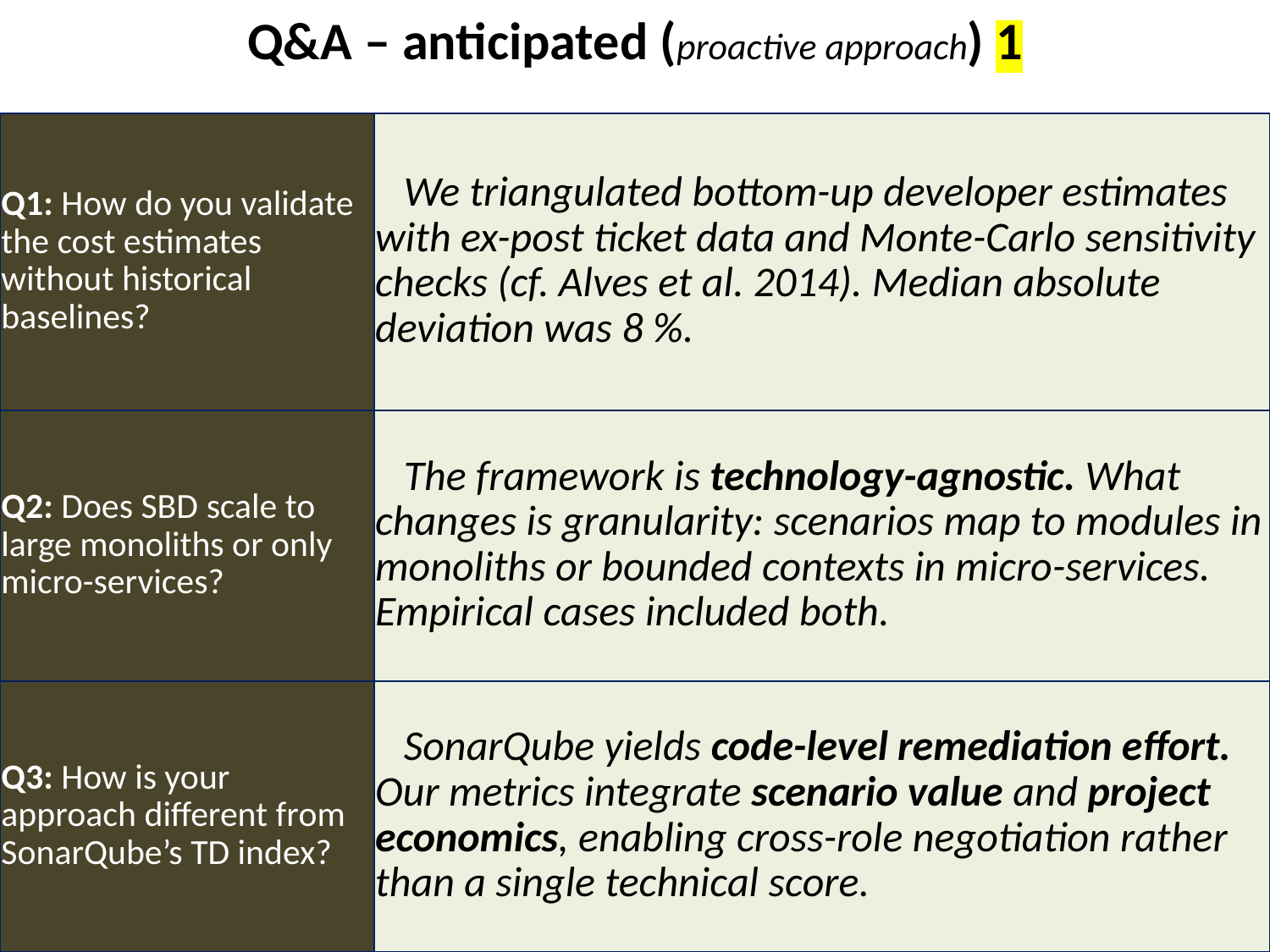

# Q&A – anticipated (proactive approach) 1
| Q1: How do you validate the cost estimates without historical baselines? | We triangulated bottom-up developer estimates with ex-post ticket data and Monte-Carlo sensitivity checks (cf. Alves et al. 2014). Median absolute deviation was 8 %. |
| --- | --- |
| Q2: Does SBD scale to large monoliths or only micro-services? | The framework is technology-agnostic. What changes is granularity: scenarios map to modules in monoliths or bounded contexts in micro-services. Empirical cases included both. |
| Q3: How is your approach different from SonarQube’s TD index? | SonarQube yields code-level remediation effort. Our metrics integrate scenario value and project economics, enabling cross-role negotiation rather than a single technical score. |